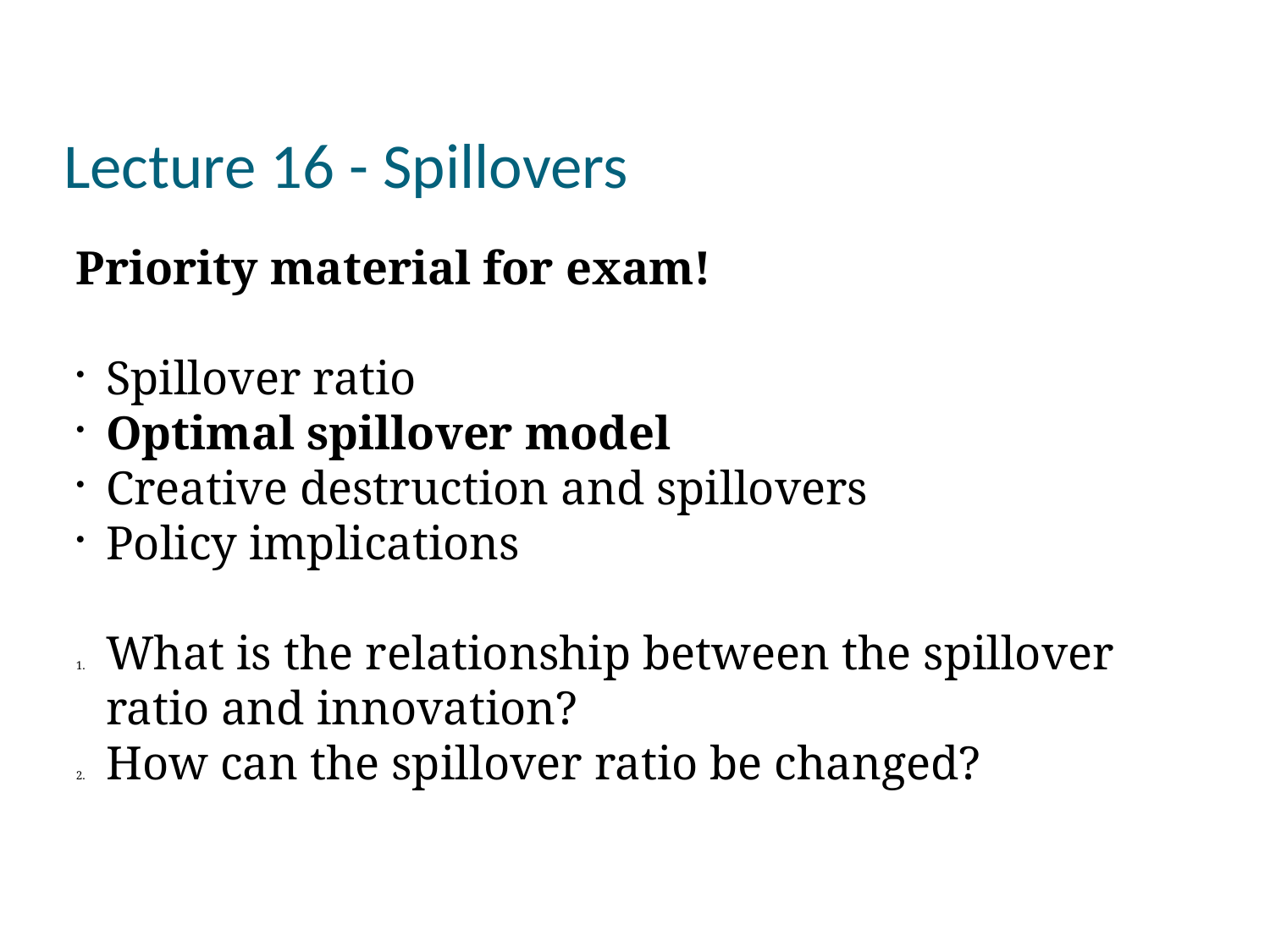

Lecture 16 - Spillovers
Priority material for exam!

Spillover ratio
Optimal spillover model
Creative destruction and spillovers
Policy implications

What is the relationship between the spillover ratio and innovation?
How can the spillover ratio be changed?